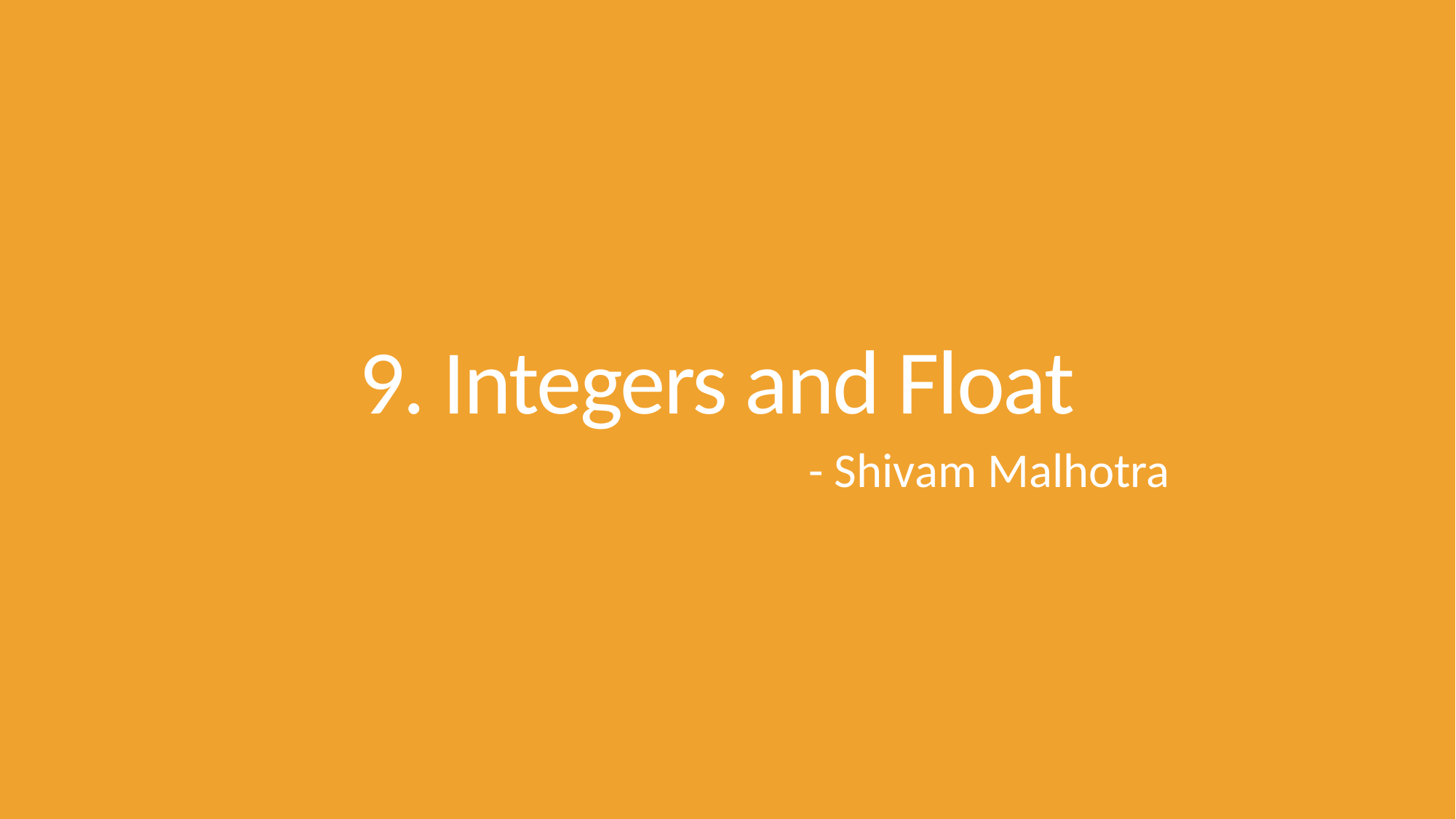

# 9. Integers and Float
- Shivam Malhotra